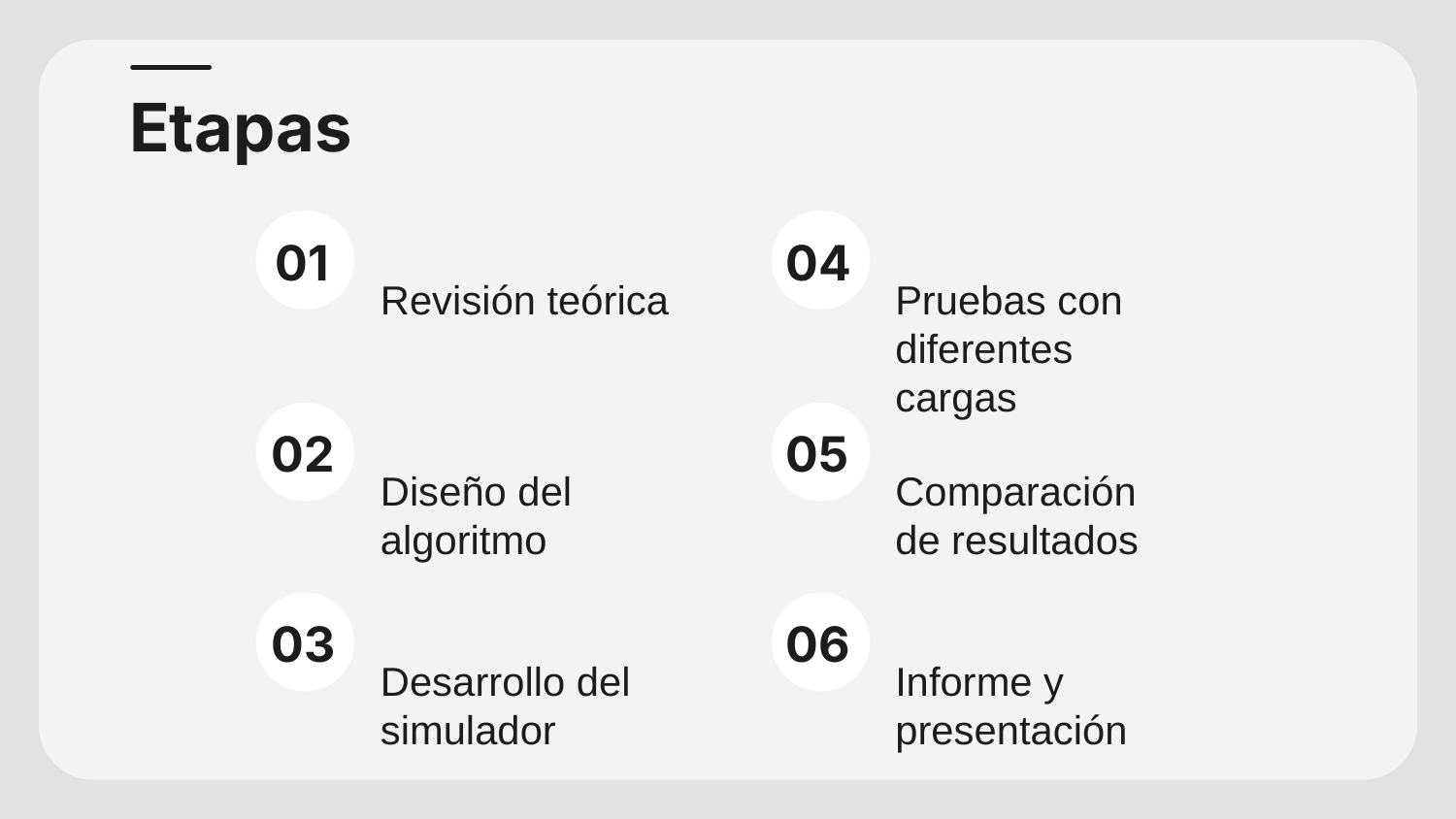

# Etapas

01
04
Pruebas con diferentes cargas
Revisión teórica

02
05
Diseño del algoritmo
Comparación de resultados

03
06
Desarrollo del simulador
Informe y presentación